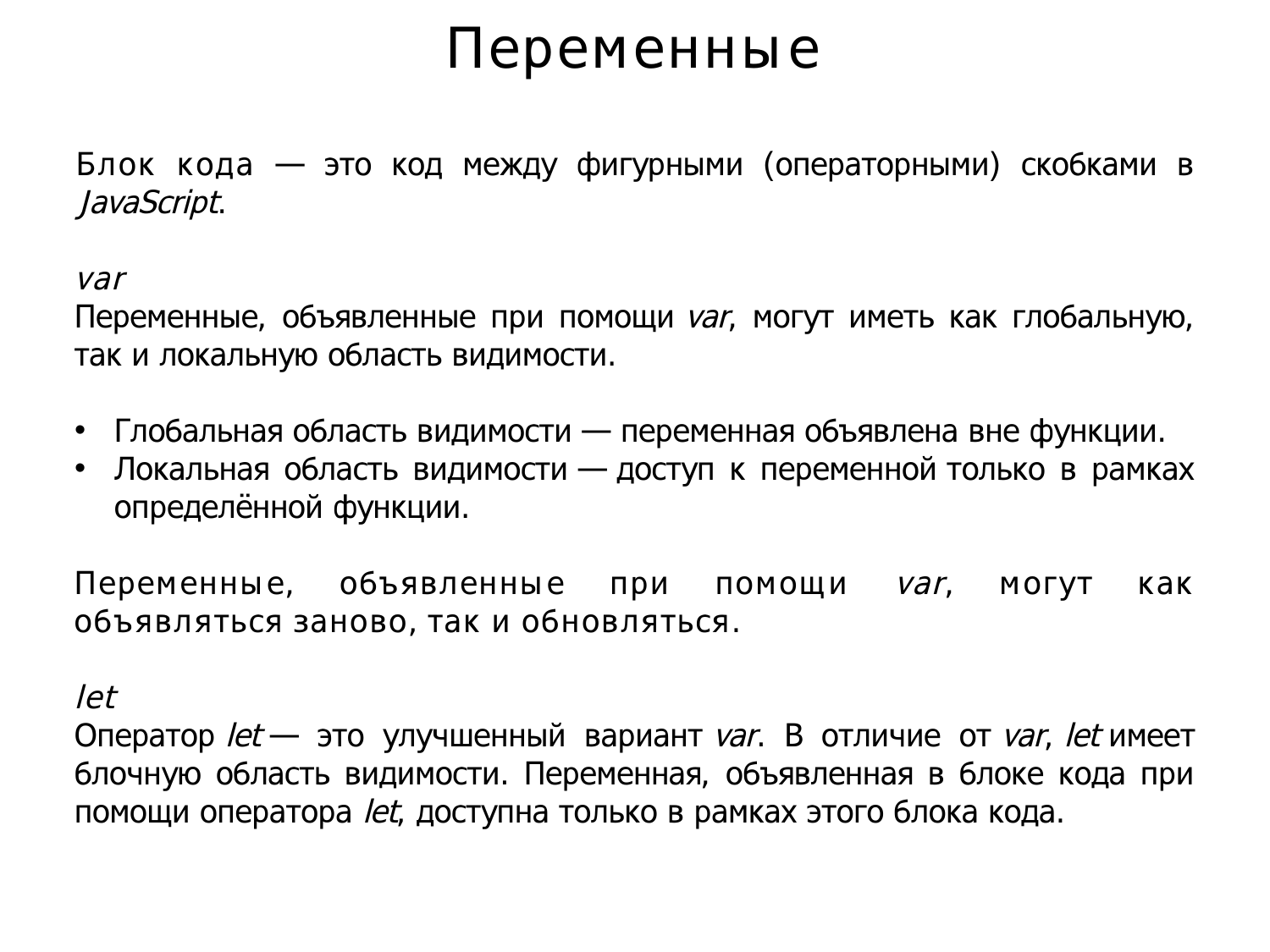

Переменные
Блок кода — это код между фигурными (операторными) скобками в JavaScript.

var
Переменные, объявленные при помощи var, могут иметь как глобальную, так и локальную область видимости.

Глобальная область видимости — переменная объявлена вне функции.
Локальная область видимости — доступ к переменной только в рамках определённой функции.

Переменные, объявленные при помощи var, могут как объявляться заново, так и обновляться.

let
Оператор let — это улучшенный вариант var. В отличие от var, let имеет блочную область видимости. Переменная, объявленная в блоке кода при помощи оператора let, доступна только в рамках этого блока кода.